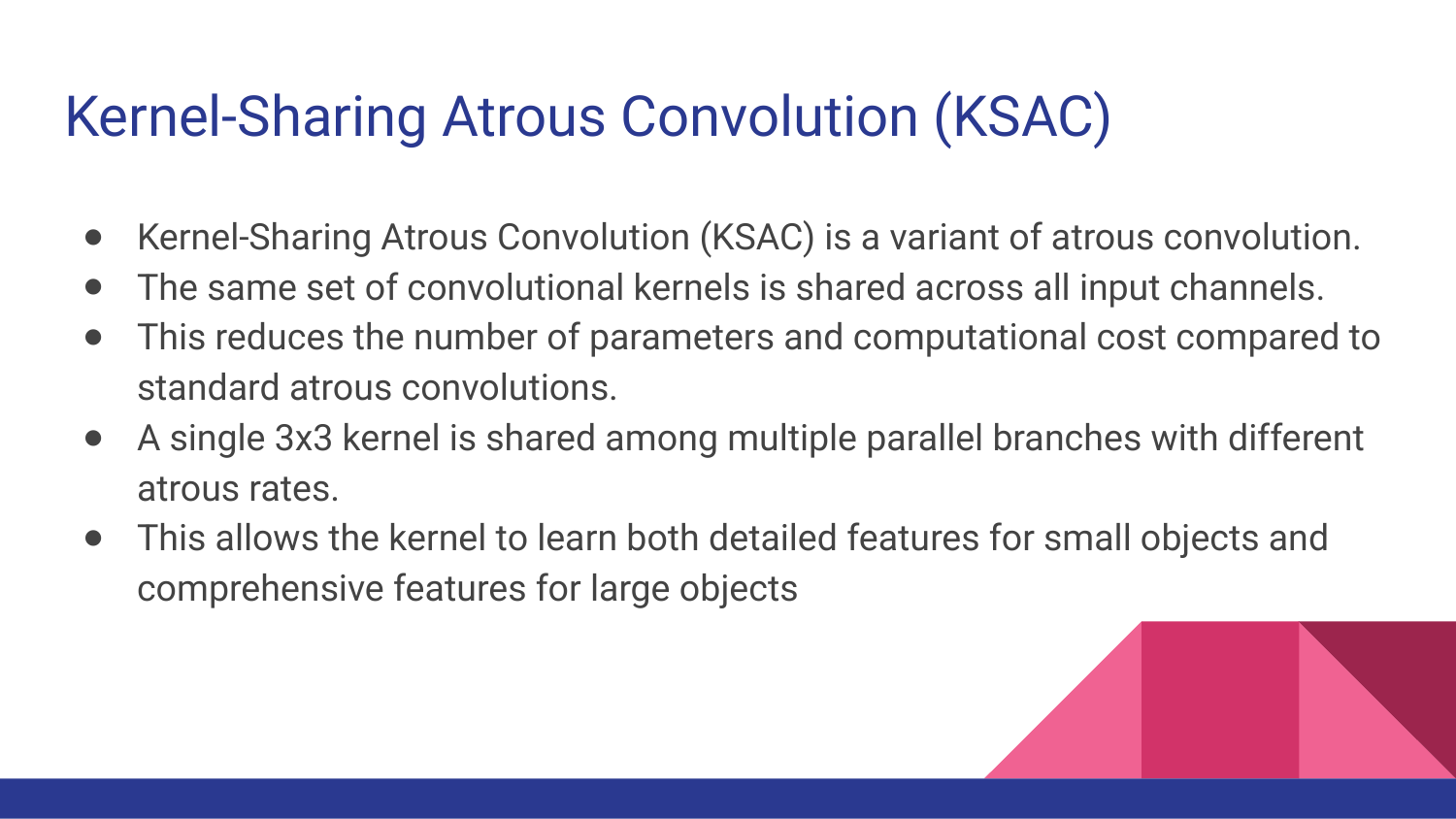

# Kernel-Sharing Atrous Convolution (KSAC)
Kernel-Sharing Atrous Convolution (KSAC) is a variant of atrous convolution.
The same set of convolutional kernels is shared across all input channels.
This reduces the number of parameters and computational cost compared to standard atrous convolutions.
A single 3x3 kernel is shared among multiple parallel branches with different atrous rates.
This allows the kernel to learn both detailed features for small objects and comprehensive features for large objects